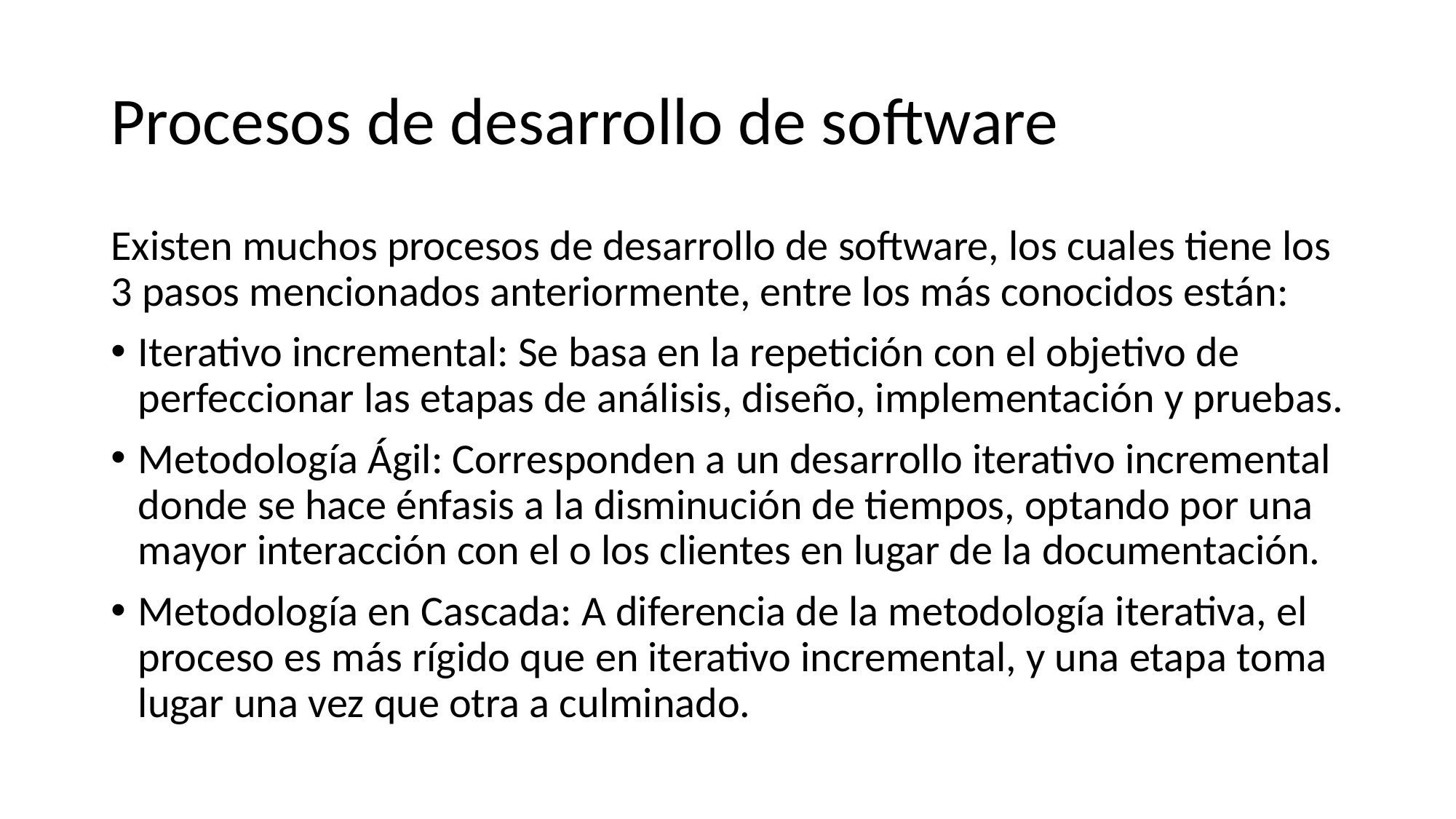

# Procesos de desarrollo de software
Existen muchos procesos de desarrollo de software, los cuales tiene los 3 pasos mencionados anteriormente, entre los más conocidos están:
Iterativo incremental: Se basa en la repetición con el objetivo de perfeccionar las etapas de análisis, diseño, implementación y pruebas.
Metodología Ágil: Corresponden a un desarrollo iterativo incremental donde se hace énfasis a la disminución de tiempos, optando por una mayor interacción con el o los clientes en lugar de la documentación.
Metodología en Cascada: A diferencia de la metodología iterativa, el proceso es más rígido que en iterativo incremental, y una etapa toma lugar una vez que otra a culminado.